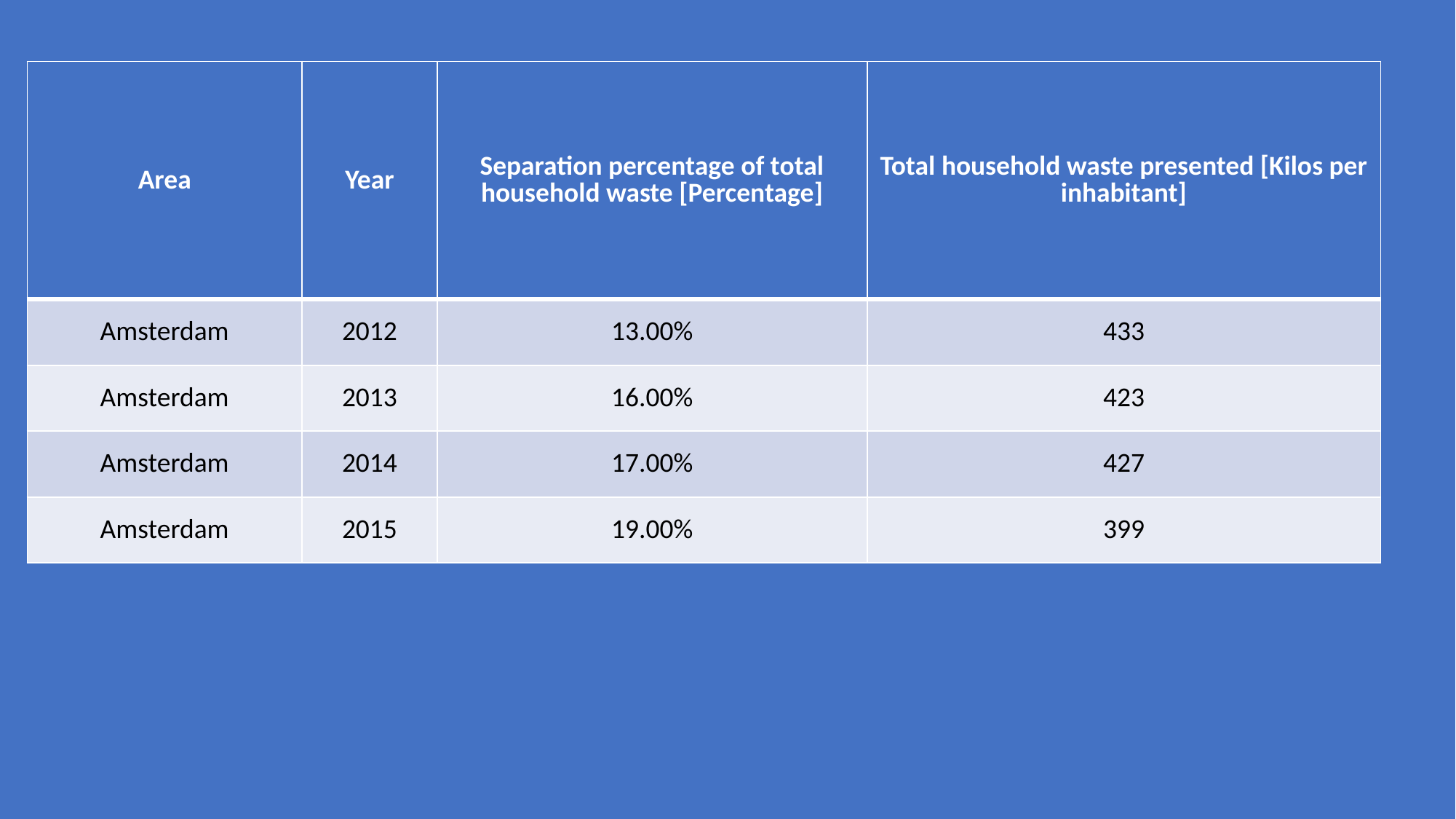

| Area | Year | Separation percentage of total household waste [Percentage] | Total household waste presented [Kilos per inhabitant] |
| --- | --- | --- | --- |
| Amsterdam | 2012 | 13.00% | 433 |
| Amsterdam | 2013 | 16.00% | 423 |
| Amsterdam | 2014 | 17.00% | 427 |
| Amsterdam | 2015 | 19.00% | 399 |